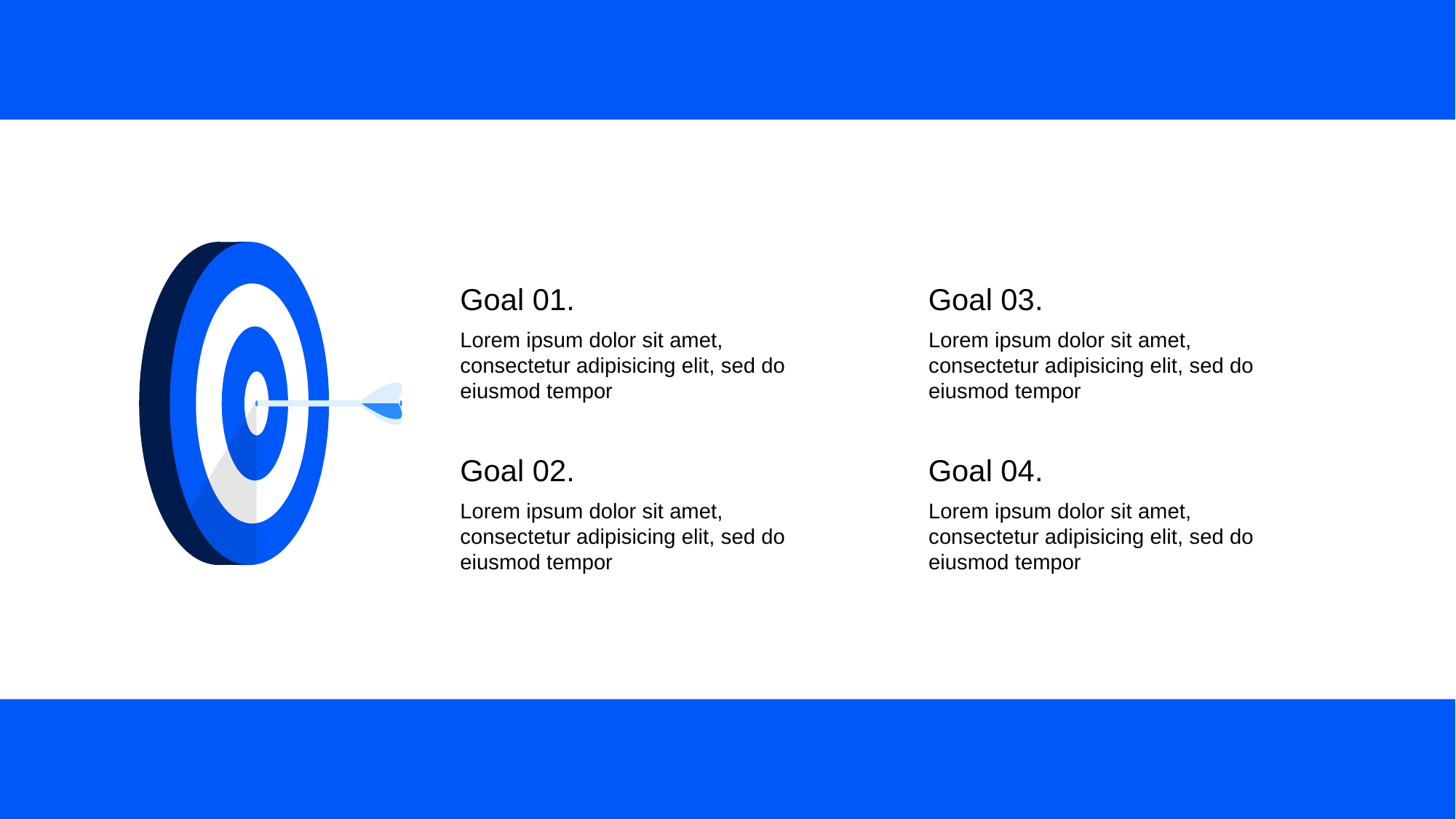

Goal 01.
Goal 03.
Lorem ipsum dolor sit amet, consectetur adipisicing elit, sed do eiusmod tempor
Lorem ipsum dolor sit amet, consectetur adipisicing elit, sed do eiusmod tempor
Goal 02.
Goal 04.
Lorem ipsum dolor sit amet, consectetur adipisicing elit, sed do eiusmod tempor
Lorem ipsum dolor sit amet, consectetur adipisicing elit, sed do eiusmod tempor